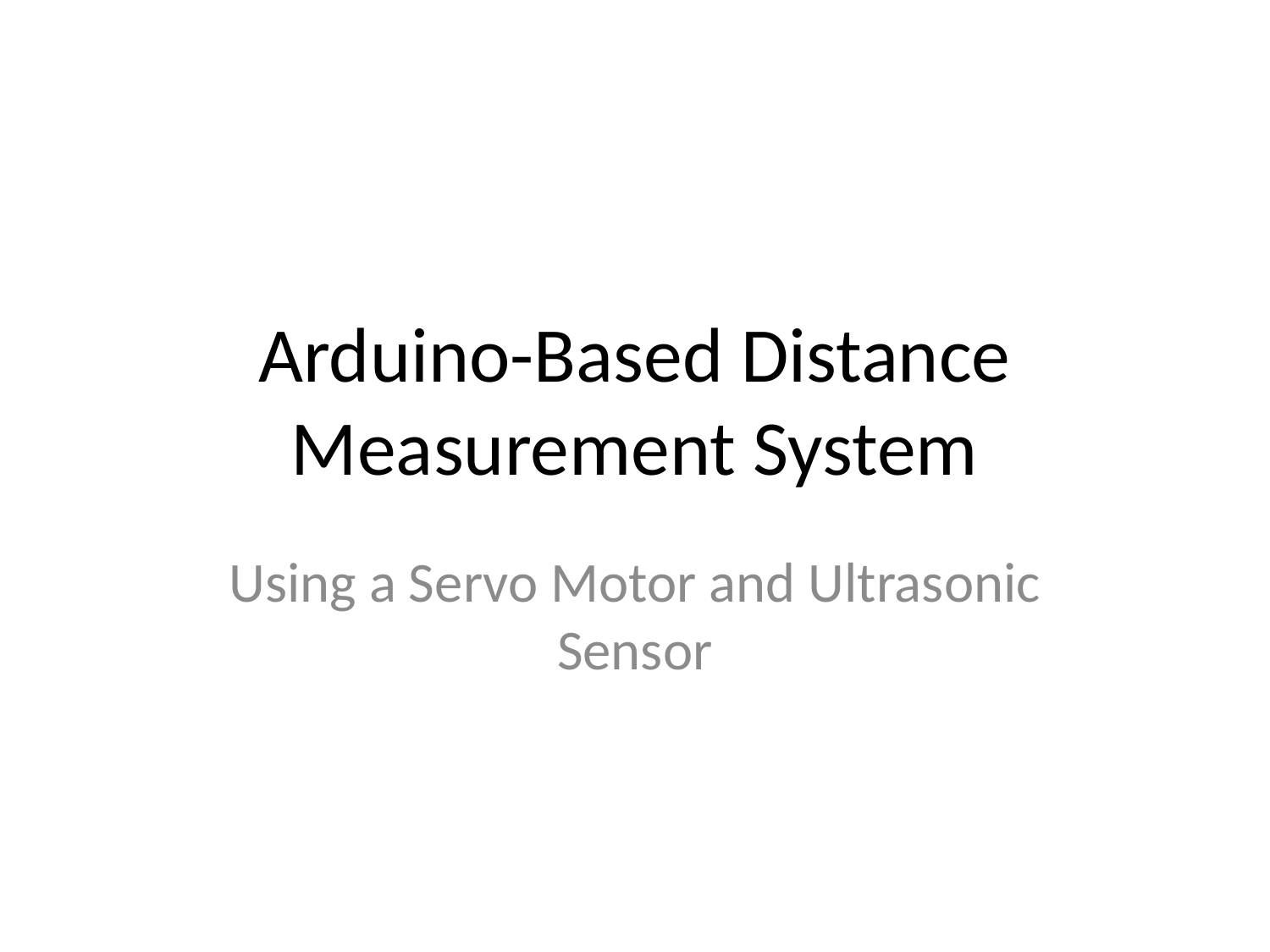

# Arduino-Based Distance Measurement System
Using a Servo Motor and Ultrasonic Sensor